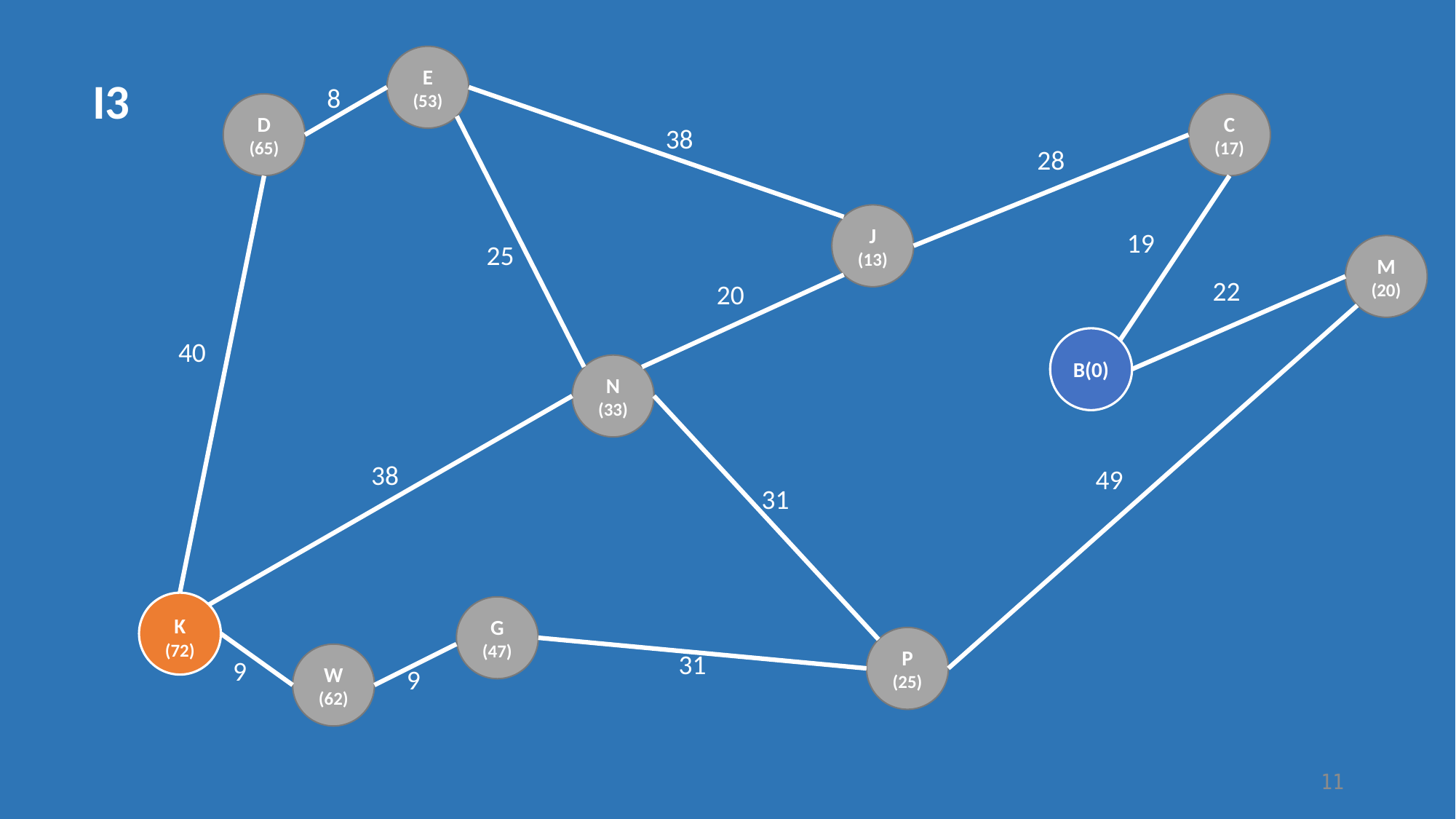

E (53)
I3
8
C (17)
D (65)
38
28
J (13)
19
25
M (20)
22
20
B(0)
40
N (33)
38
49
31
K (72)
G (47)
P (25)
31
W (62)
9
9
11